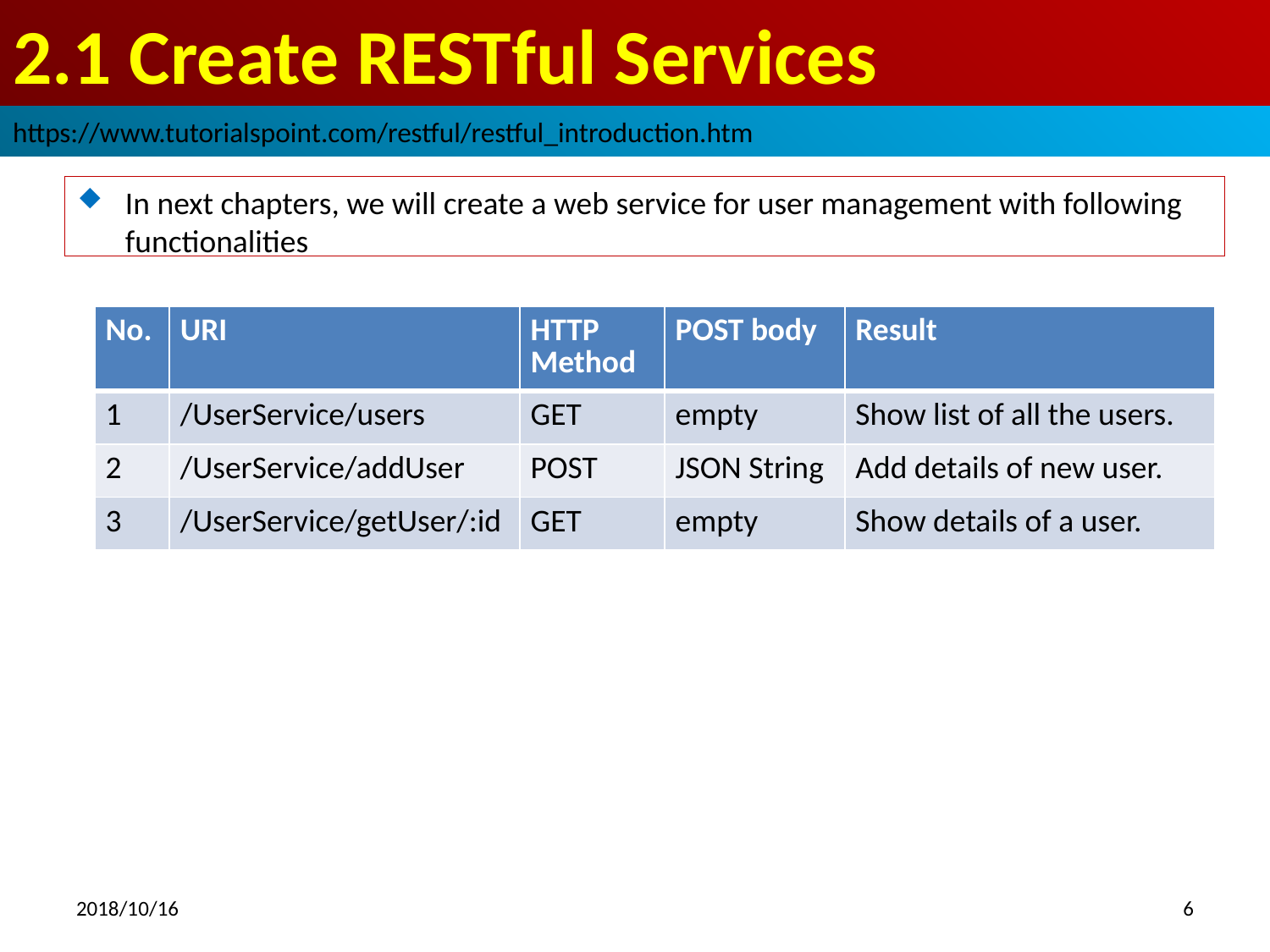

# 2.1 Create RESTful Services
https://www.tutorialspoint.com/restful/restful_introduction.htm
In next chapters, we will create a web service for user management with following functionalities
| No. | URI | HTTP Method | POST body | Result |
| --- | --- | --- | --- | --- |
| 1 | /UserService/users | GET | empty | Show list of all the users. |
| 2 | /UserService/addUser | POST | JSON String | Add details of new user. |
| 3 | /UserService/getUser/:id | GET | empty | Show details of a user. |
2018/10/16
6